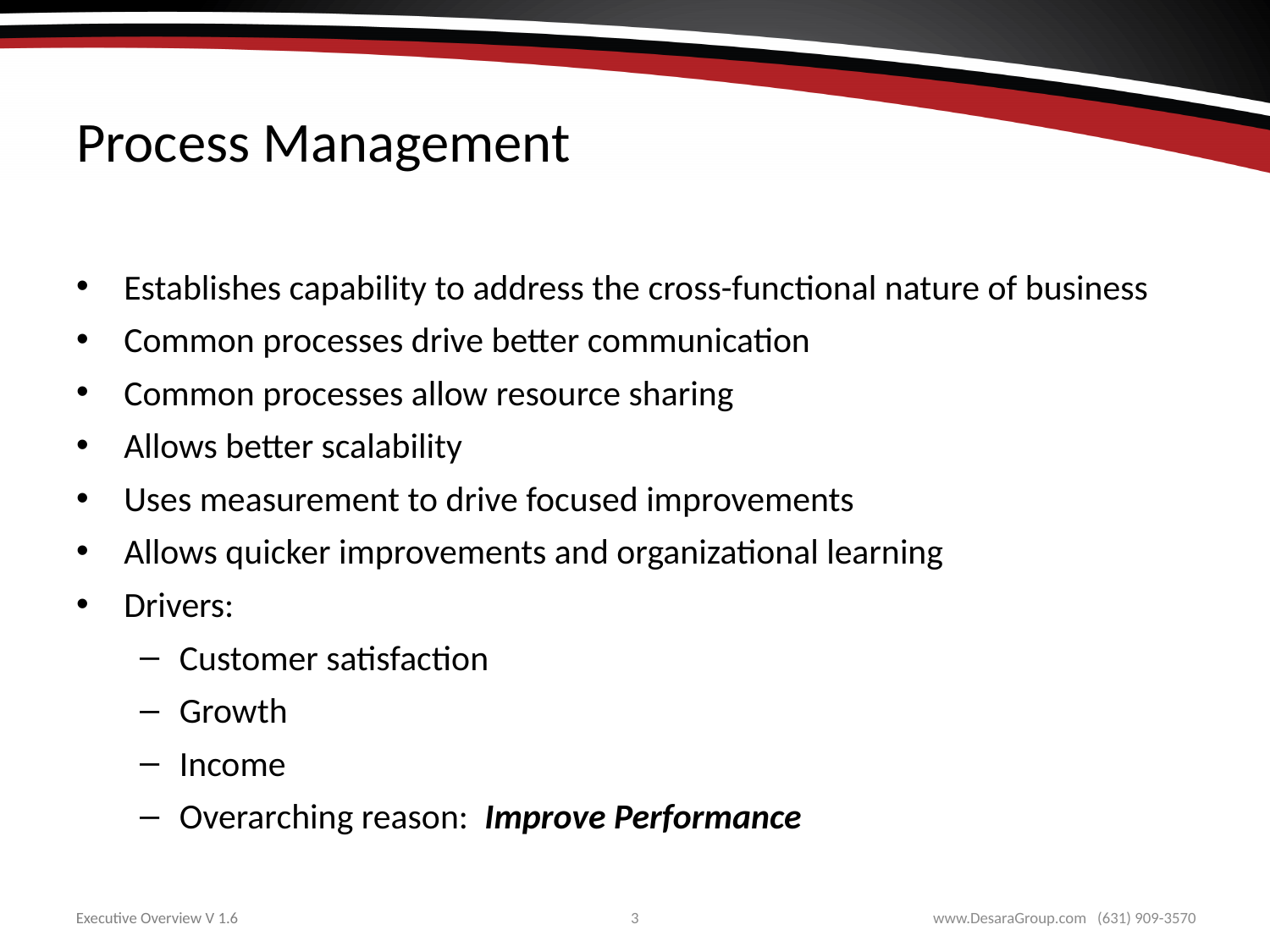

# Process Management
Establishes capability to address the cross-functional nature of business
Common processes drive better communication
Common processes allow resource sharing
Allows better scalability
Uses measurement to drive focused improvements
Allows quicker improvements and organizational learning
Drivers:
Customer satisfaction
Growth
Income
Overarching reason:  Improve Performance

3
www.DesaraGroup.com   (631) 909-3570